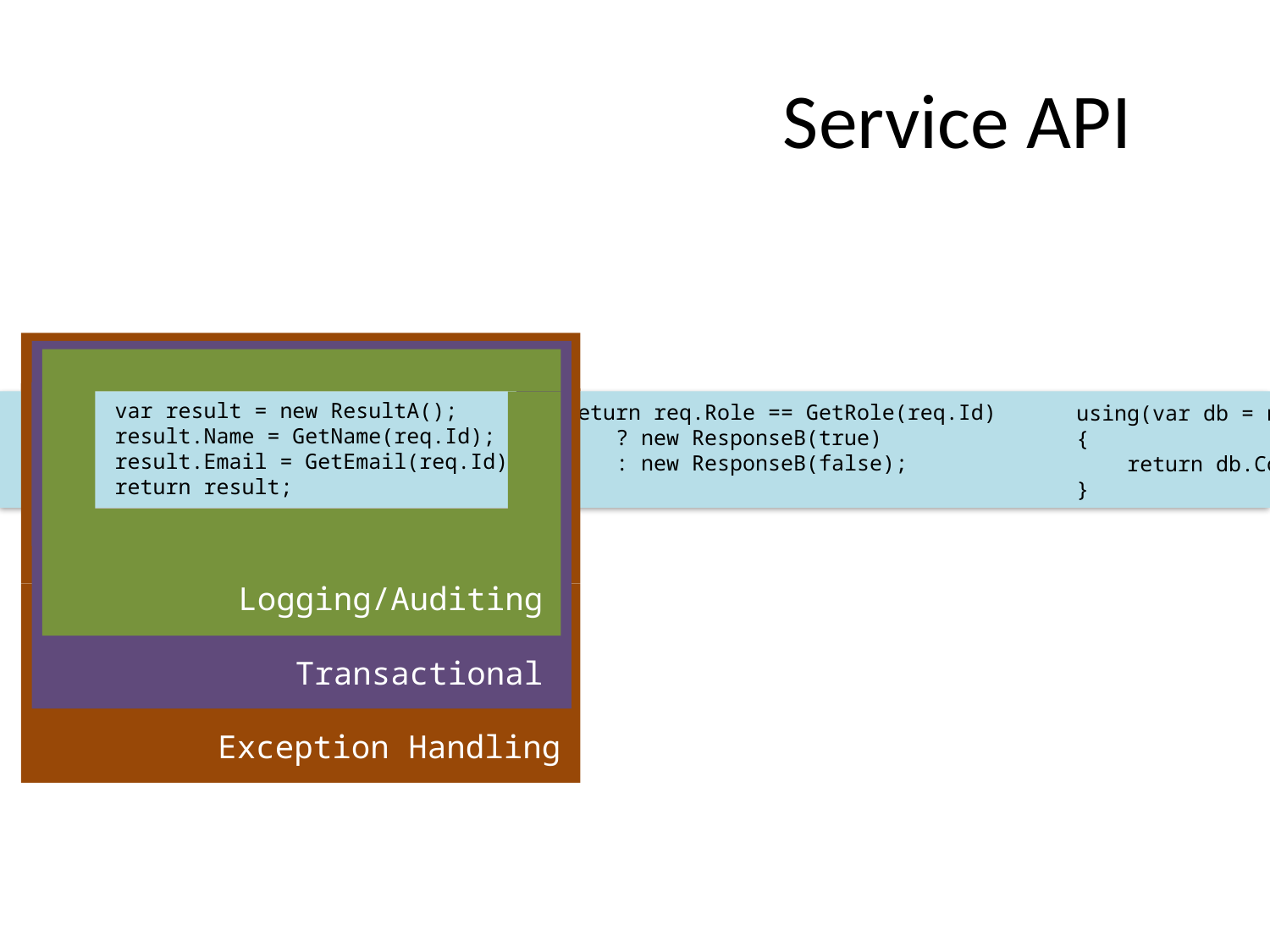

# Service API

        var result = new ResultA();
        result.Name = GetName(req.Id);
        result.Email = GetEmail(req.Id);
        return result;

        return req.Role == GetRole(req.Id)
            ? new ResponseB(true)
            : new ResponseB(false);
        using(var db = new Ctx())
        {
            return db.Contacts;
        }

Exception Handling

Transactional

Logging/Auditing